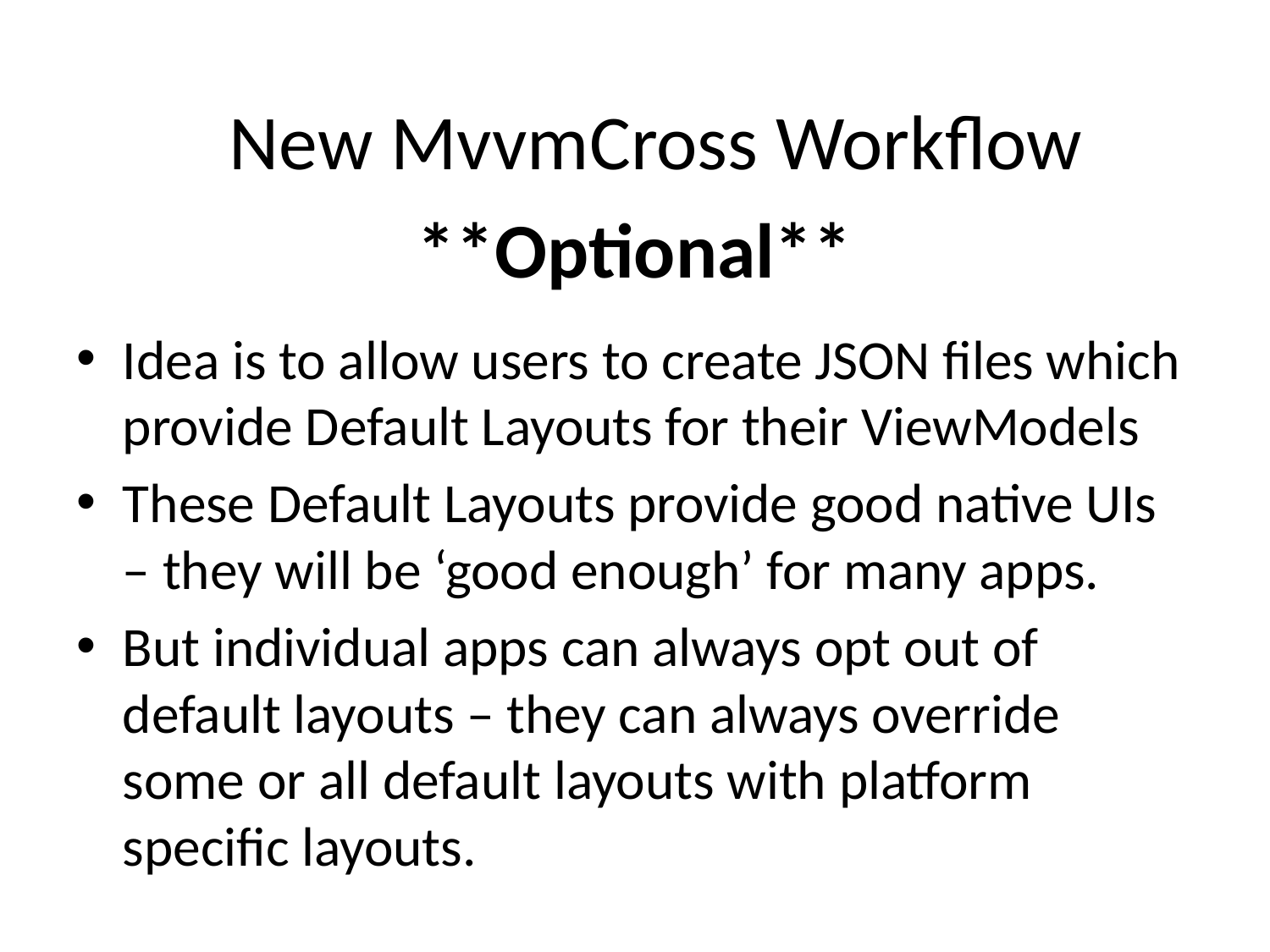

New MvvmCross Workflow
# **Optional**
Idea is to allow users to create JSON files which provide Default Layouts for their ViewModels
These Default Layouts provide good native UIs – they will be ‘good enough’ for many apps.
But individual apps can always opt out of default layouts – they can always override some or all default layouts with platform specific layouts.